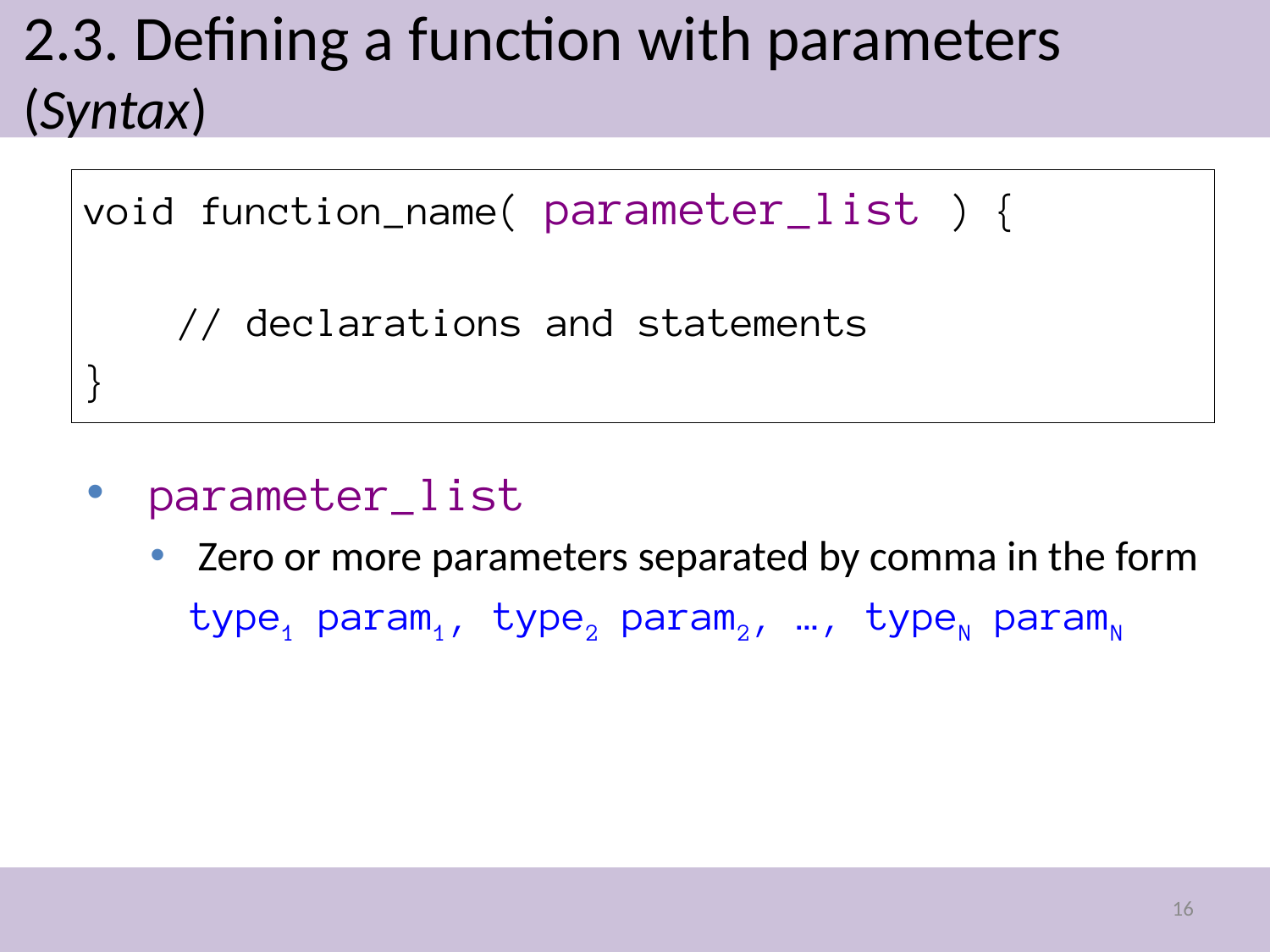

# 2.3. Defining a function with parameters (Syntax)
void function_name( parameter_list ) {
  // declarations and statements
}
parameter_list
Zero or more parameters separated by comma in the form
	type1 param1, type2 param2, …, typeN paramN

16